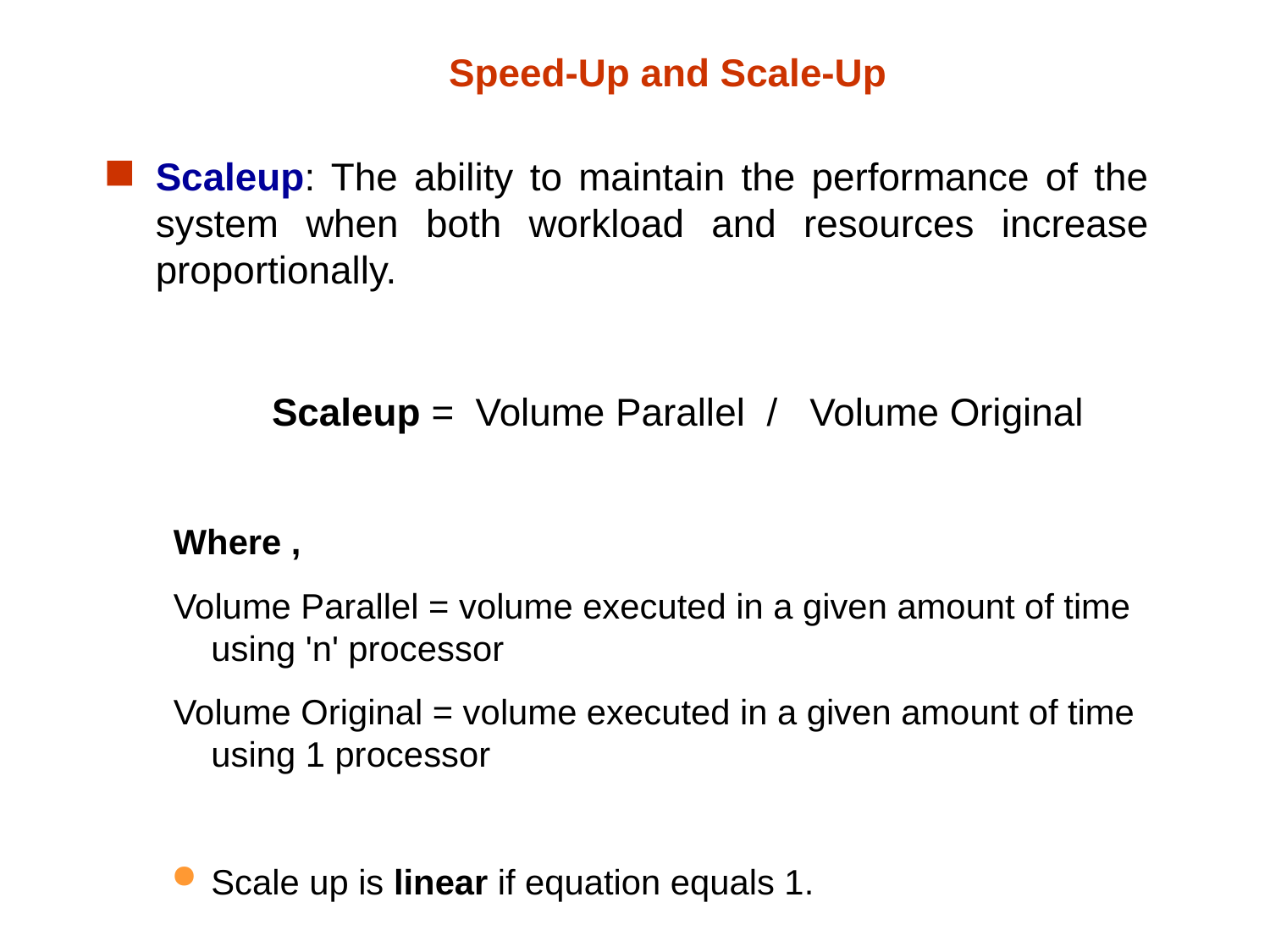

Speed-Up and Scale-Up
Scaleup: The ability to maintain the performance of the system when both workload and resources increase proportionally.

               Scaleup =  Volume Parallel  /   Volume Original

Where ,
Volume Parallel = volume executed in a given amount of time using 'n' processor
Volume Original = volume executed in a given amount of time using 1 processor

Scale up is linear if equation equals 1.